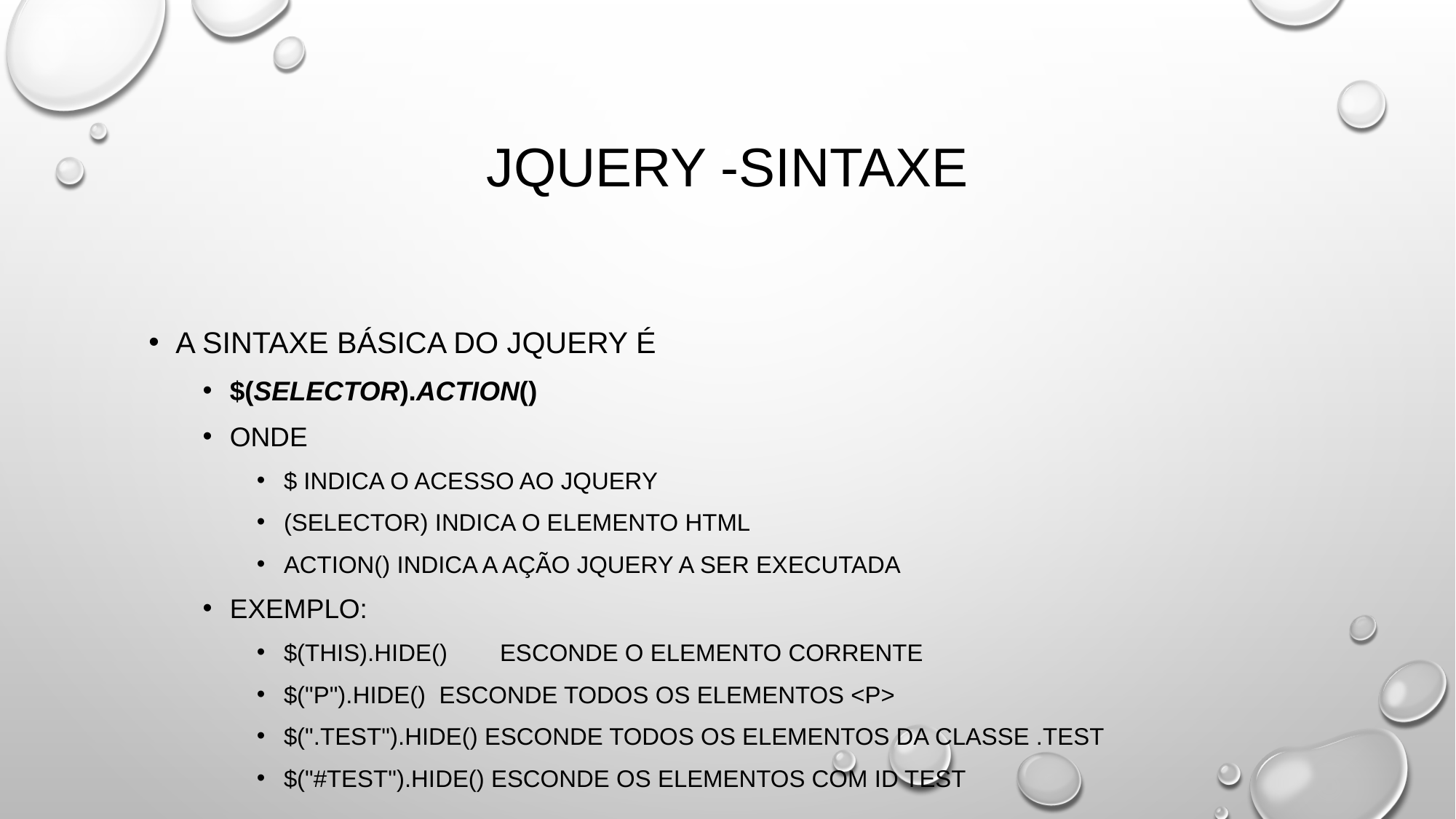

# Jquery -Sintaxe
A sintaxe básica do Jquery é
$(selector).action()
Onde
$ indica o acesso ao Jquery
(selector) indica o elemento HTML
action() indica a ação Jquery a ser executada
Exemplo:
$(this).hide() 	Esconde o elemento corrente
$("p").hide()  Esconde todos os elementos <p>
$(".test").hide() Esconde todos os elementos da classe .test
$("#test").hide() Esconde os elementos com id test